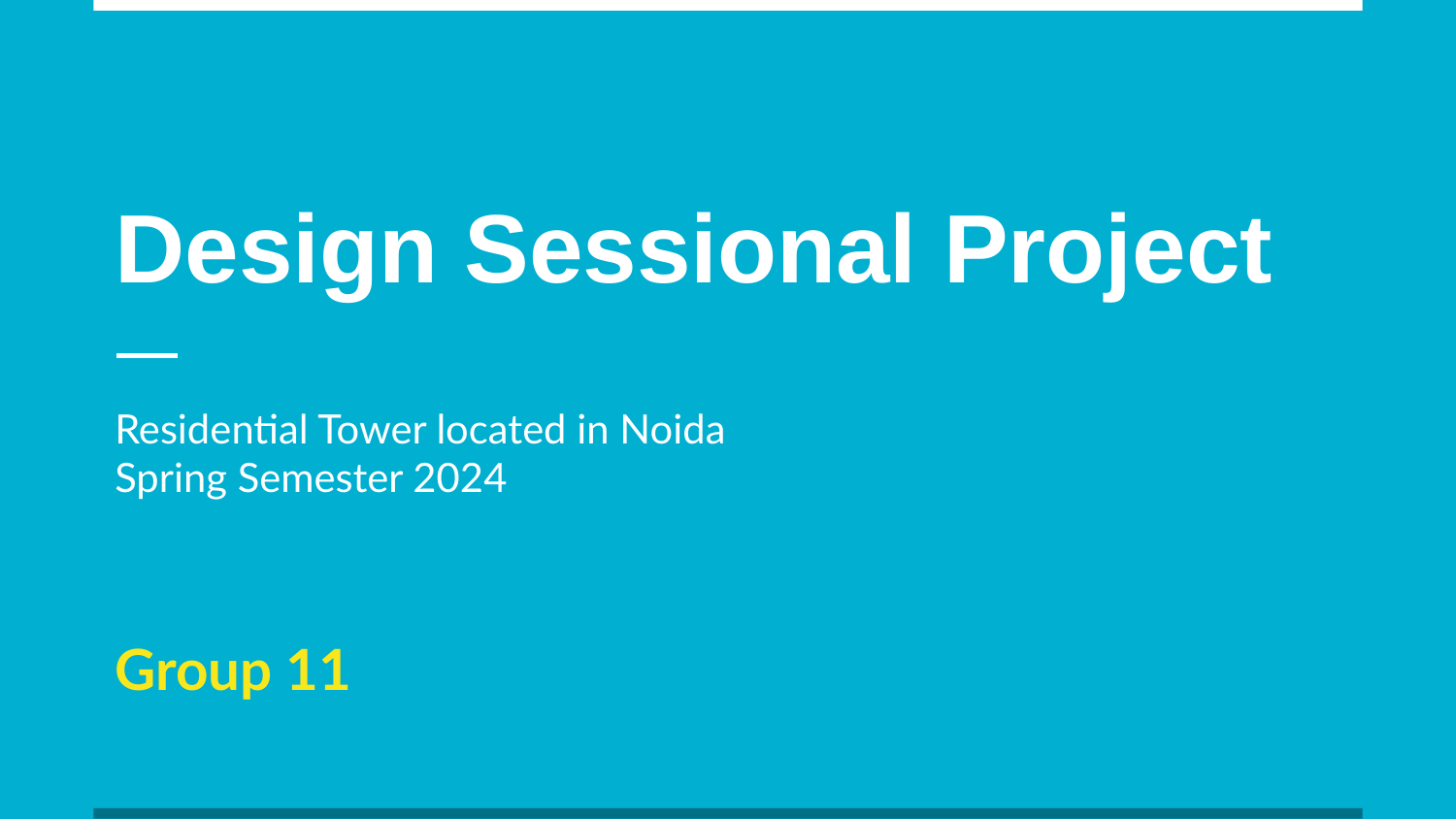

# Design Sessional Project
Residential Tower located in Noida
Spring Semester 2024
Group 11